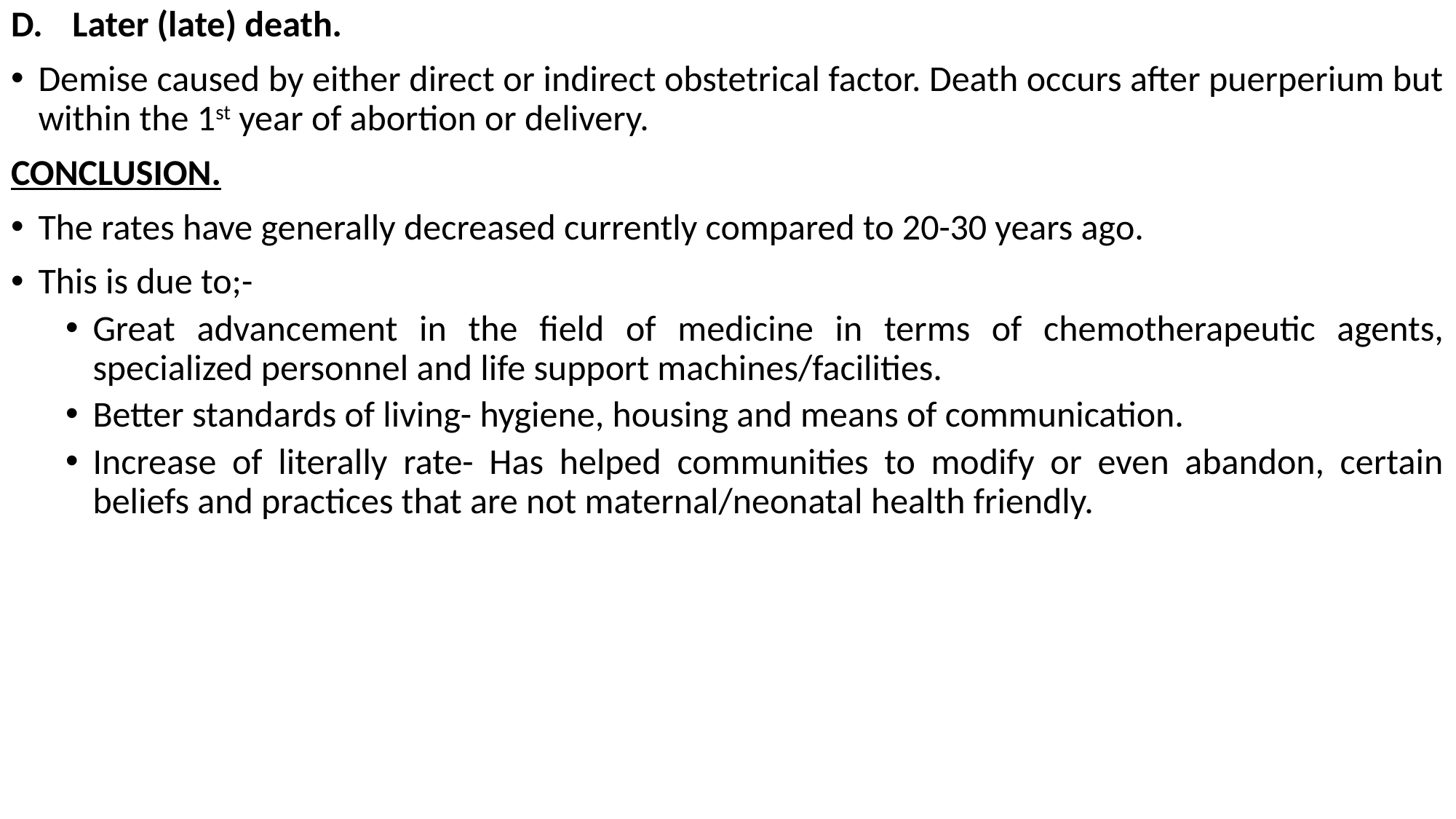

Later (late) death.
Demise caused by either direct or indirect obstetrical factor. Death occurs after puerperium but within the 1st year of abortion or delivery.
CONCLUSION.
The rates have generally decreased currently compared to 20-30 years ago.
This is due to;-
Great advancement in the field of medicine in terms of chemotherapeutic agents, specialized personnel and life support machines/facilities.
Better standards of living- hygiene, housing and means of communication.
Increase of literally rate- Has helped communities to modify or even abandon, certain beliefs and practices that are not maternal/neonatal health friendly.